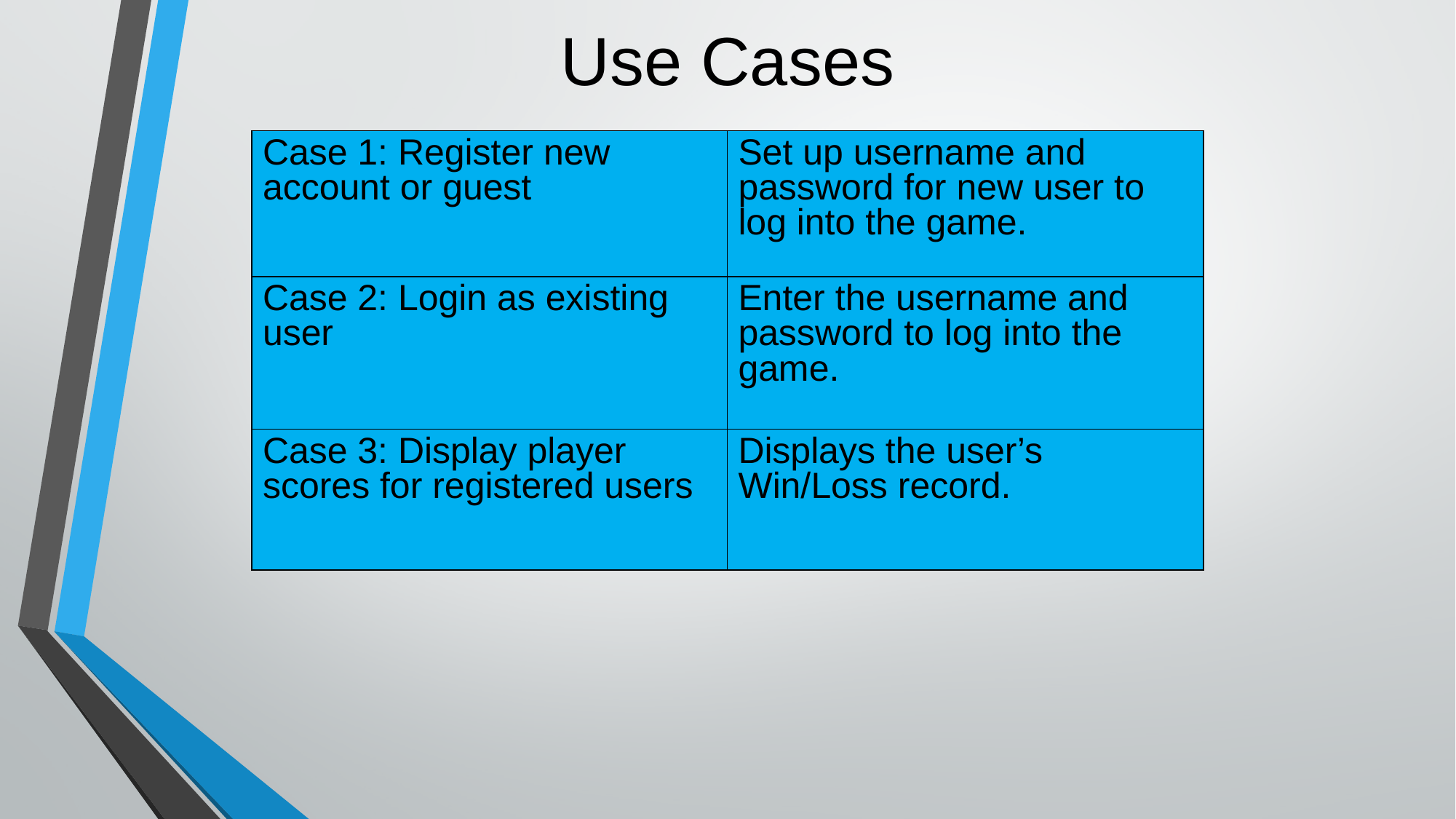

Use Cases
| Case 1: Register new account or guest | Set up username and password for new user to log into the game. |
| --- | --- |
| Case 2: Login as existing user | Enter the username and password to log into the game. |
| Case 3: Display player scores for registered users | Displays the user’s Win/Loss record. |